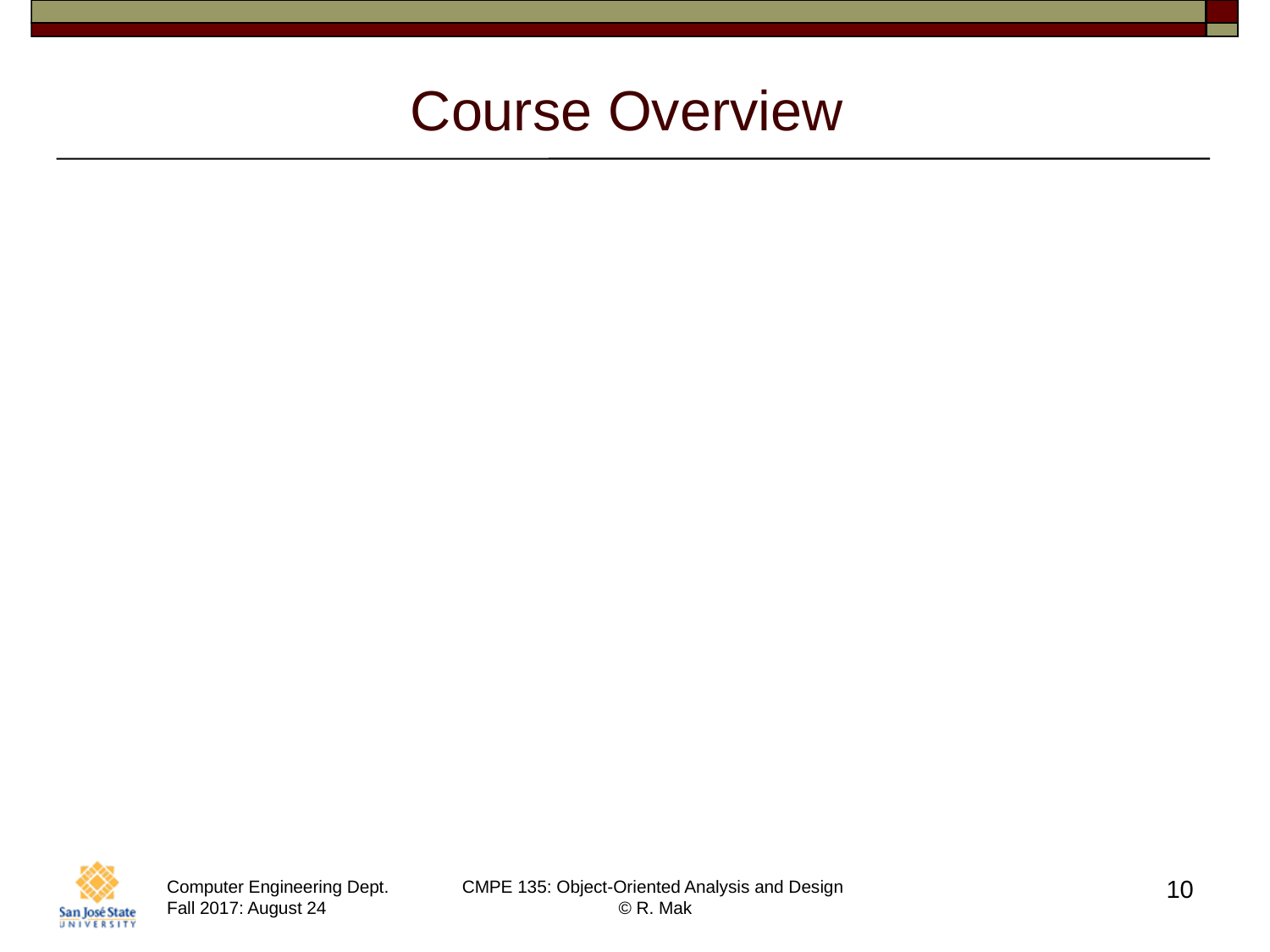

# Course Overview
Analysis

Gather requirements
Create use cases
Identify objects, behaviors, and dependencies
Functional Specification

Design

Encapsulation
Loose coupling and high cohesion
UML diagrams
Design Specification
10